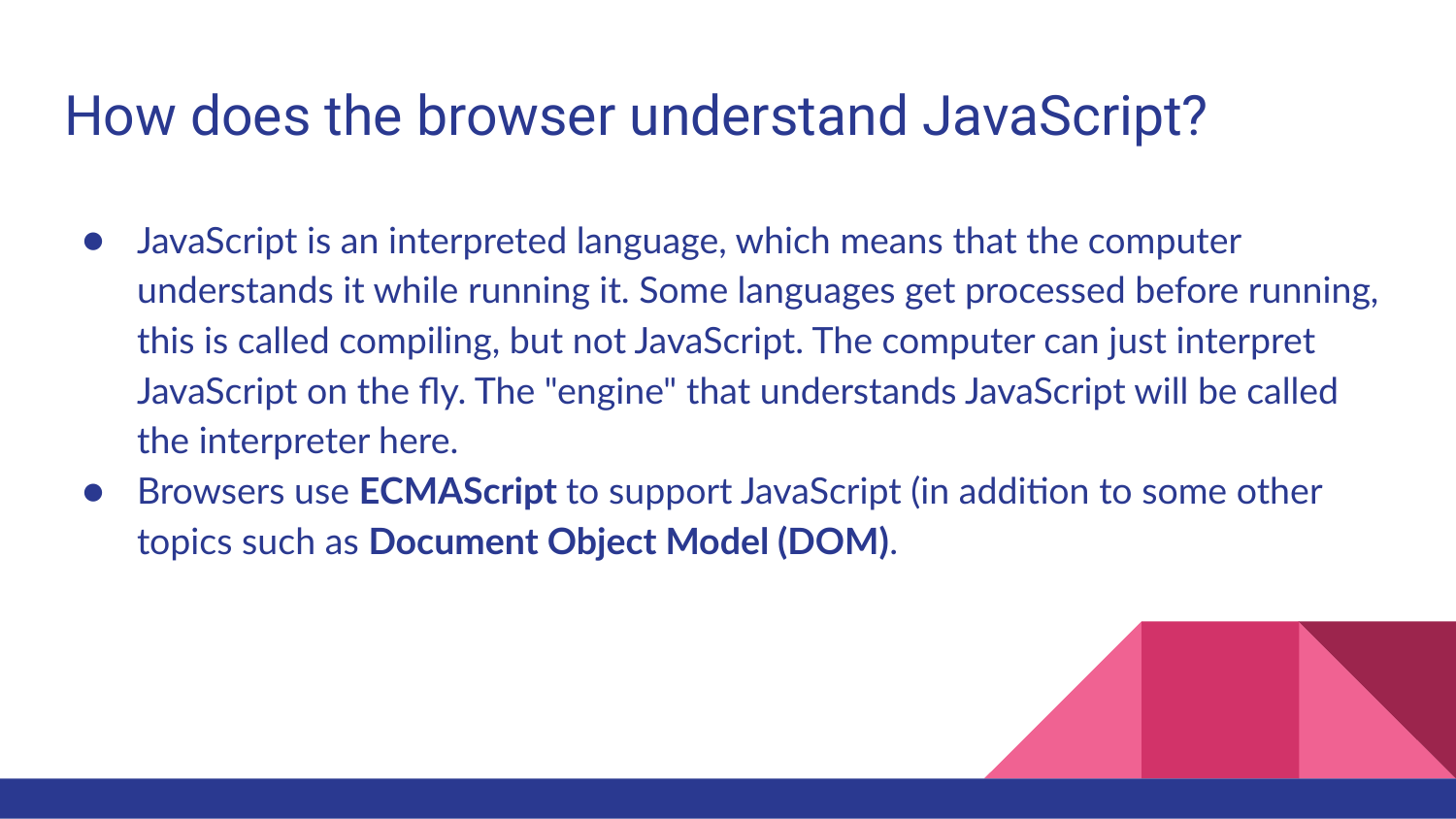

# How does the browser understand JavaScript?
JavaScript is an interpreted language, which means that the computer understands it while running it. Some languages get processed before running, this is called compiling, but not JavaScript. The computer can just interpret JavaScript on the fly. The "engine" that understands JavaScript will be called the interpreter here.
Browsers use ECMAScript to support JavaScript (in addition to some other topics such as Document Object Model (DOM).